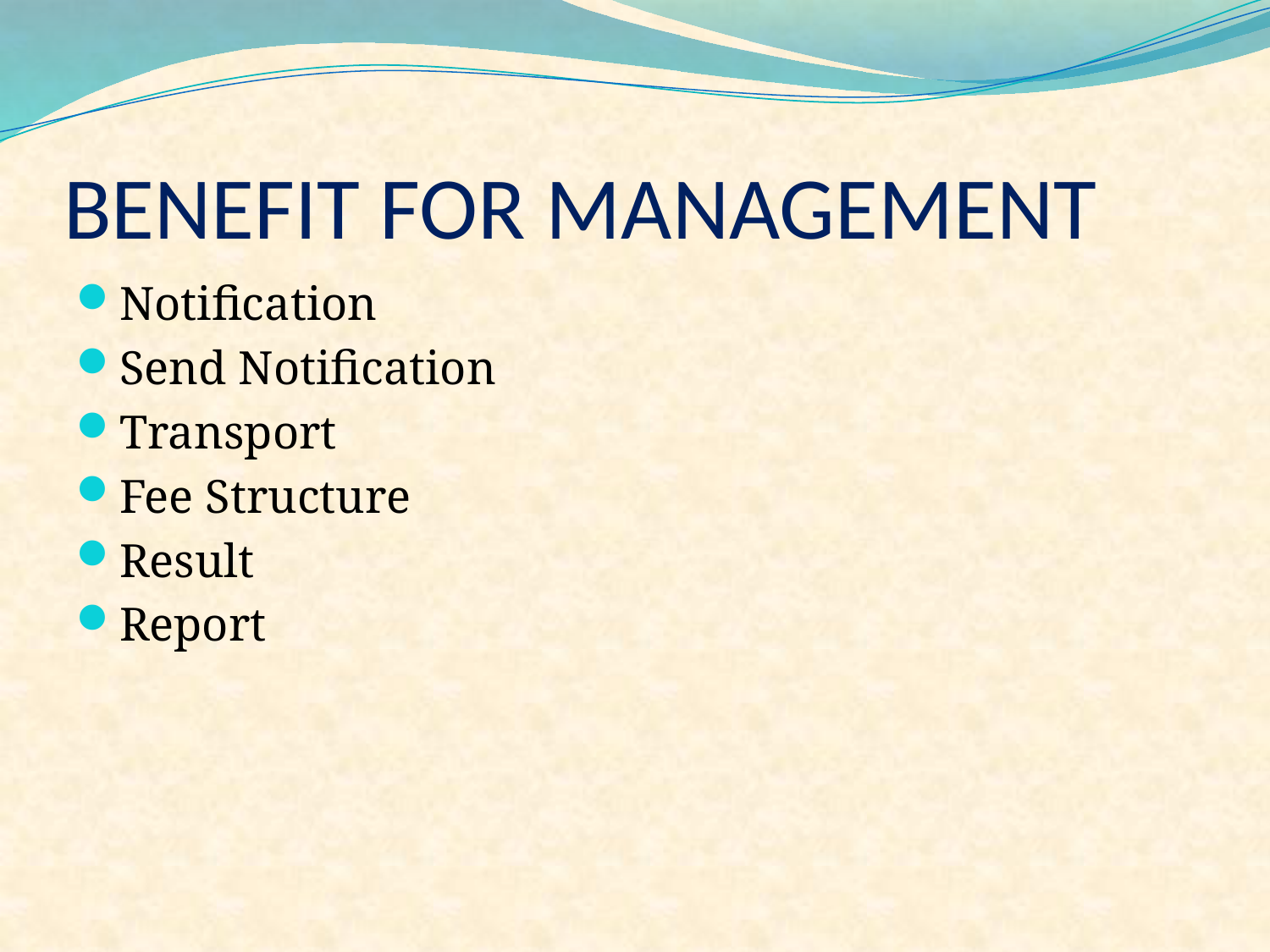

# BENEFIT FOR MANAGEMENT
Notification
Send Notification
Transport
Fee Structure
Result
Report